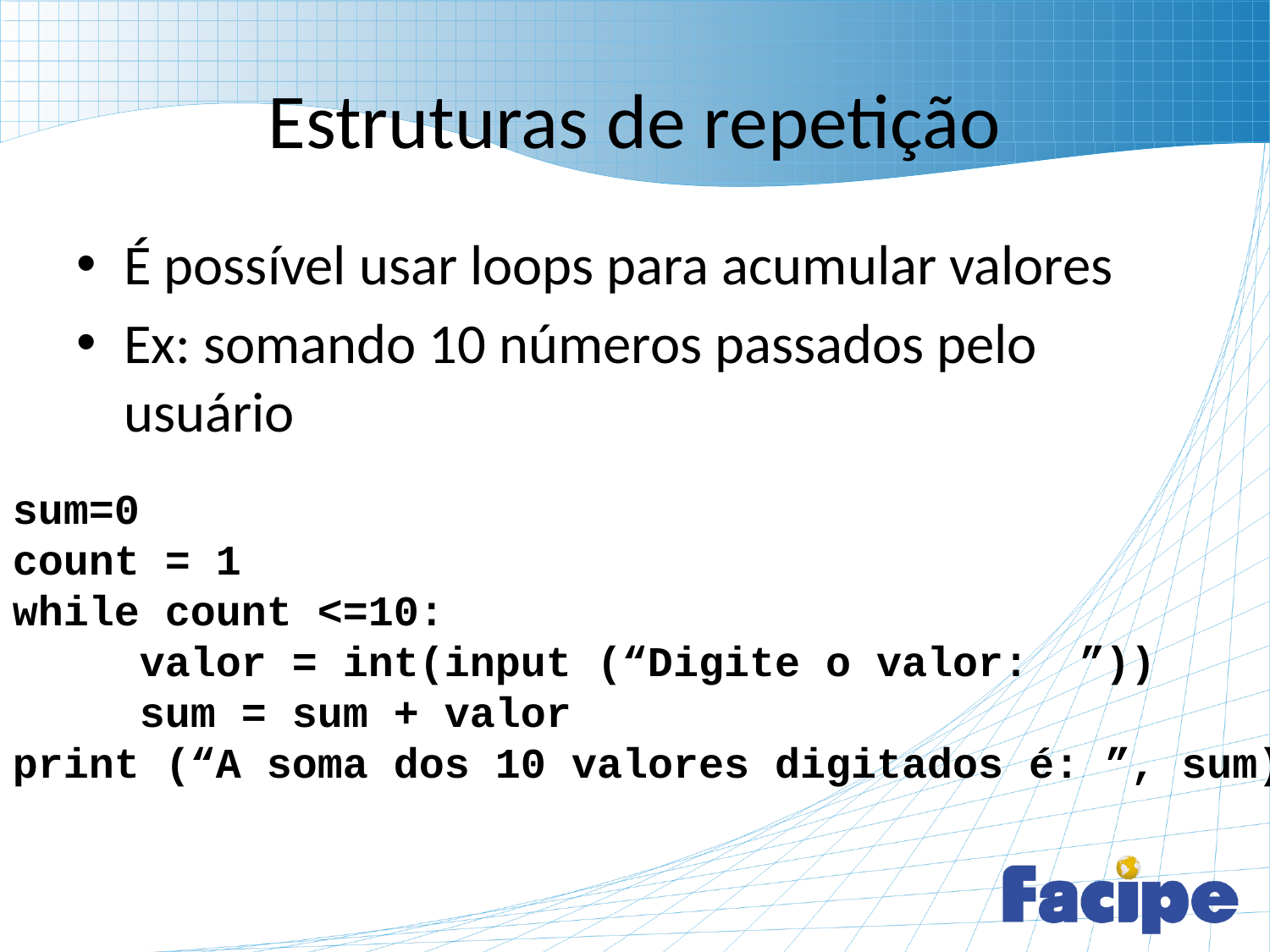

# Estruturas de repetição
É possível usar loops para acumular valores
Ex: somando 10 números passados pelo usuário
sum=0
count = 1
while count <=10:
	valor = int(input (“Digite o valor:  ”))
	sum = sum + valor
print (“A soma dos 10 valores digitados é: ”, sum)